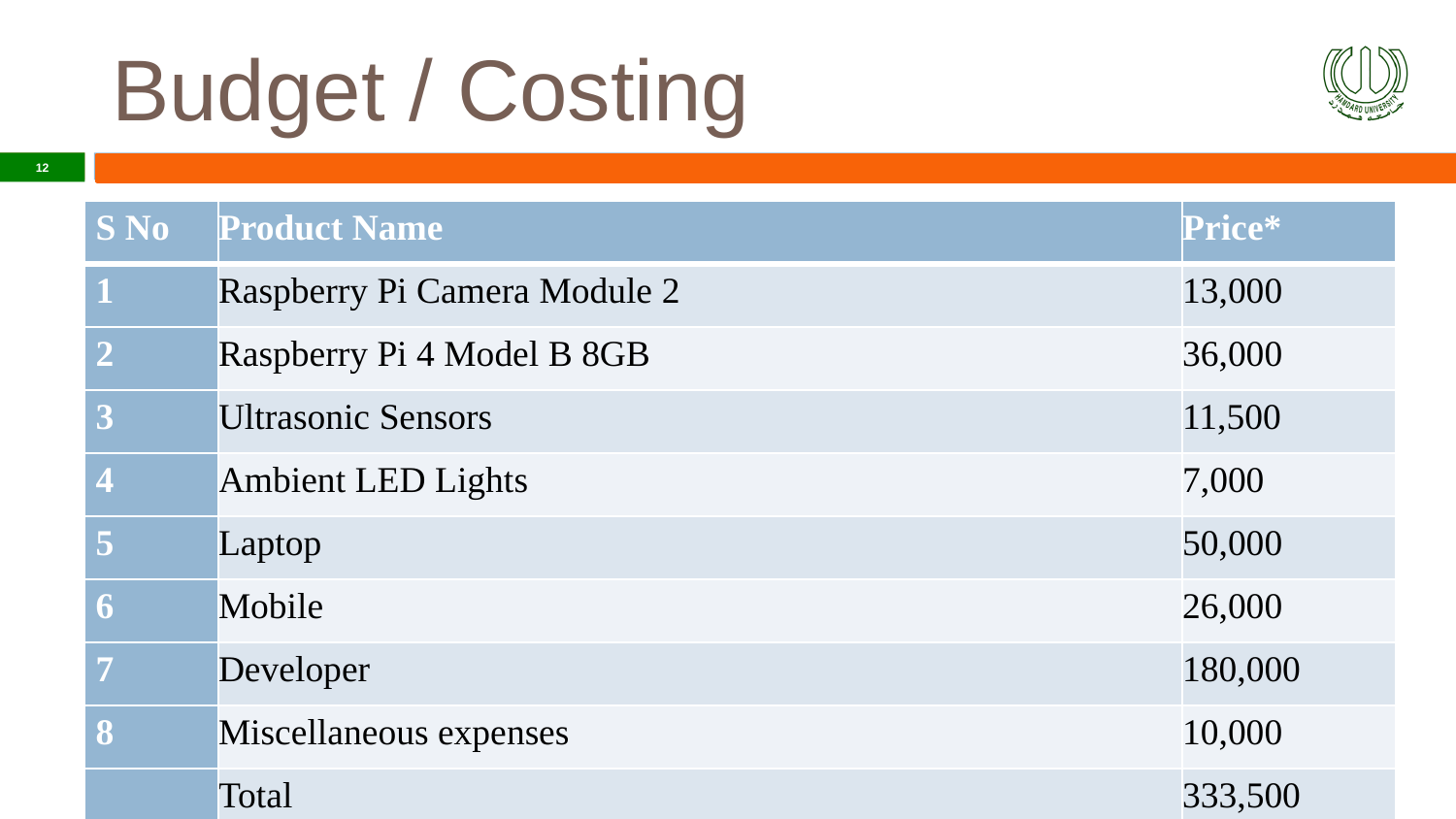

# Budget / Costing
12
| S No | Product Name | Price\* |
| --- | --- | --- |
| 1 | Raspberry Pi Camera Module 2 | 13,000 |
| 2 | Raspberry Pi 4 Model B 8GB | 36,000 |
| 3 | Ultrasonic Sensors | 11,500 |
| 4 | Ambient LED Lights | 7,000 |
| 5 | Laptop | 50,000 |
| 6 | Mobile | 26,000 |
| 7 | Developer | 180,000 |
| 8 | Miscellaneous expenses | 10,000 |
|  | Total | 333,500 |
Project Name Here
CS-FYP    Hamdard University